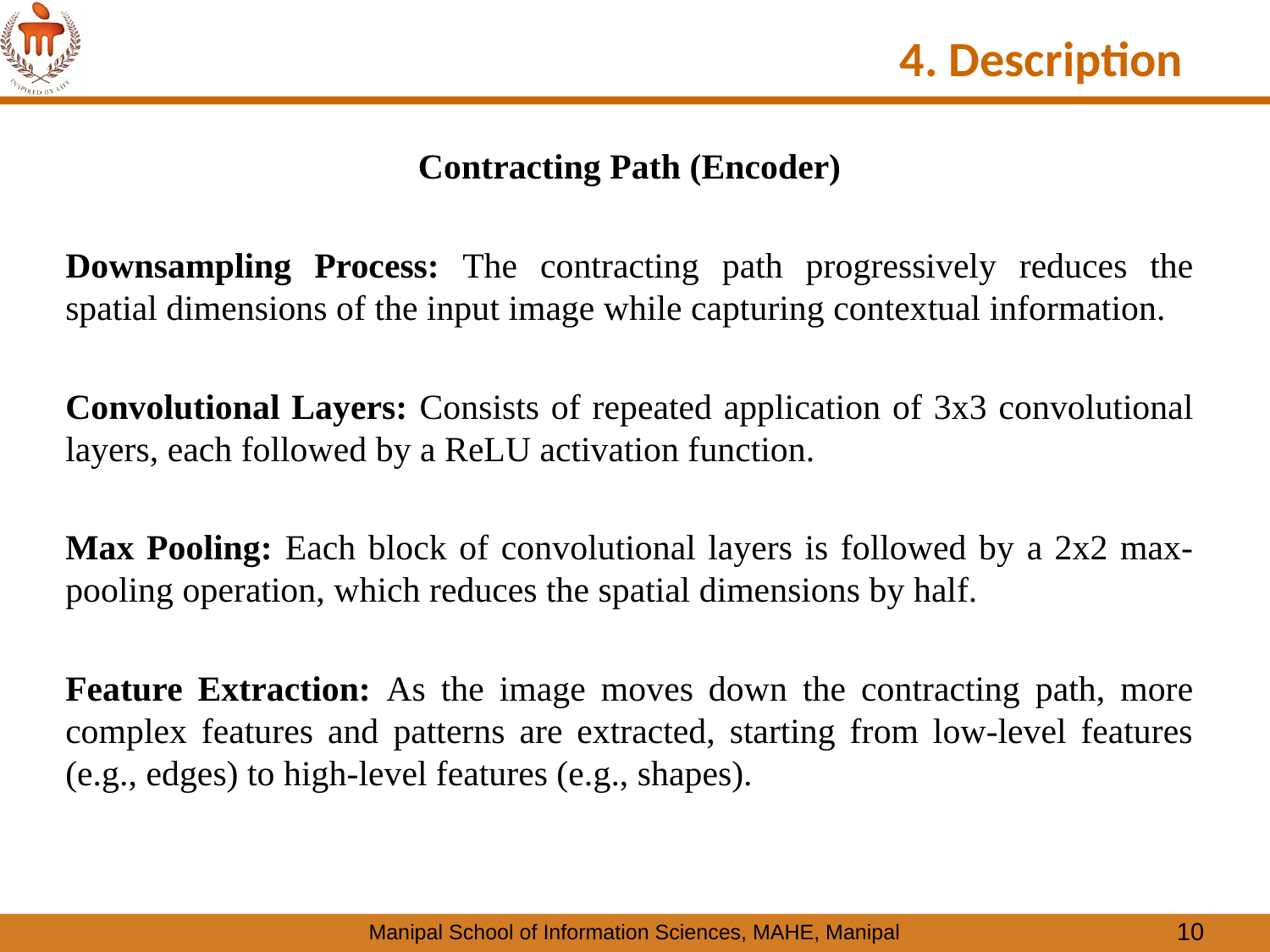

# 4. Description
Contracting Path (Encoder)

Downsampling Process: The contracting path progressively reduces the spatial dimensions of the input image while capturing contextual information.

Convolutional Layers: Consists of repeated application of 3x3 convolutional layers, each followed by a ReLU activation function.

Max Pooling: Each block of convolutional layers is followed by a 2x2 max-pooling operation, which reduces the spatial dimensions by half.

Feature Extraction: As the image moves down the contracting path, more complex features and patterns are extracted, starting from low-level features (e.g., edges) to high-level features (e.g., shapes).

10